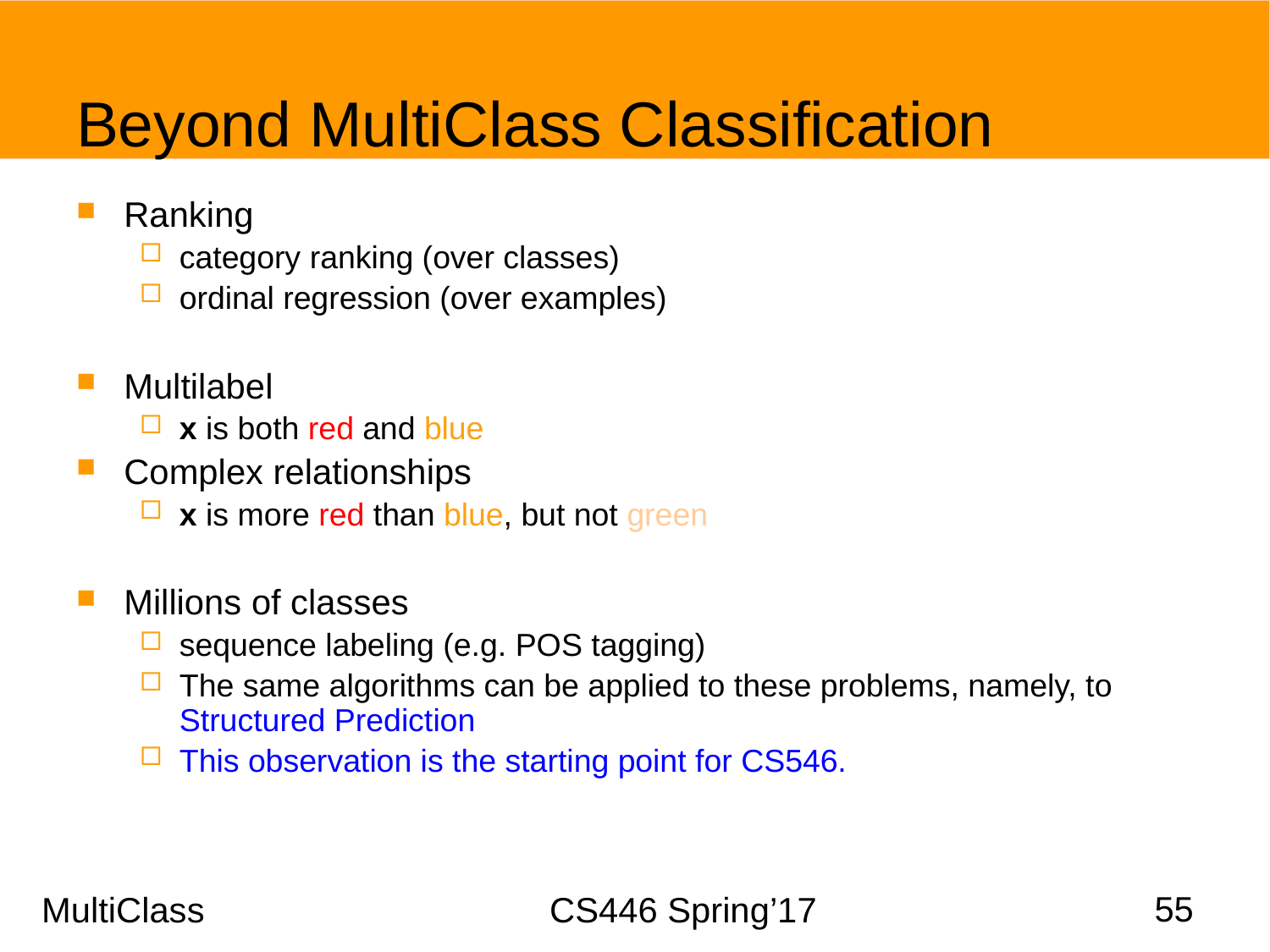

# Beyond MultiClass Classification
Ranking
category ranking (over classes)
ordinal regression (over examples)

Multilabel
x is both red and blue
Complex relationships
x is more red than blue, but not green

Millions of classes
sequence labeling (e.g. POS tagging)
The same algorithms can be applied to these problems, namely, to Structured Prediction
This observation is the starting point for CS546.